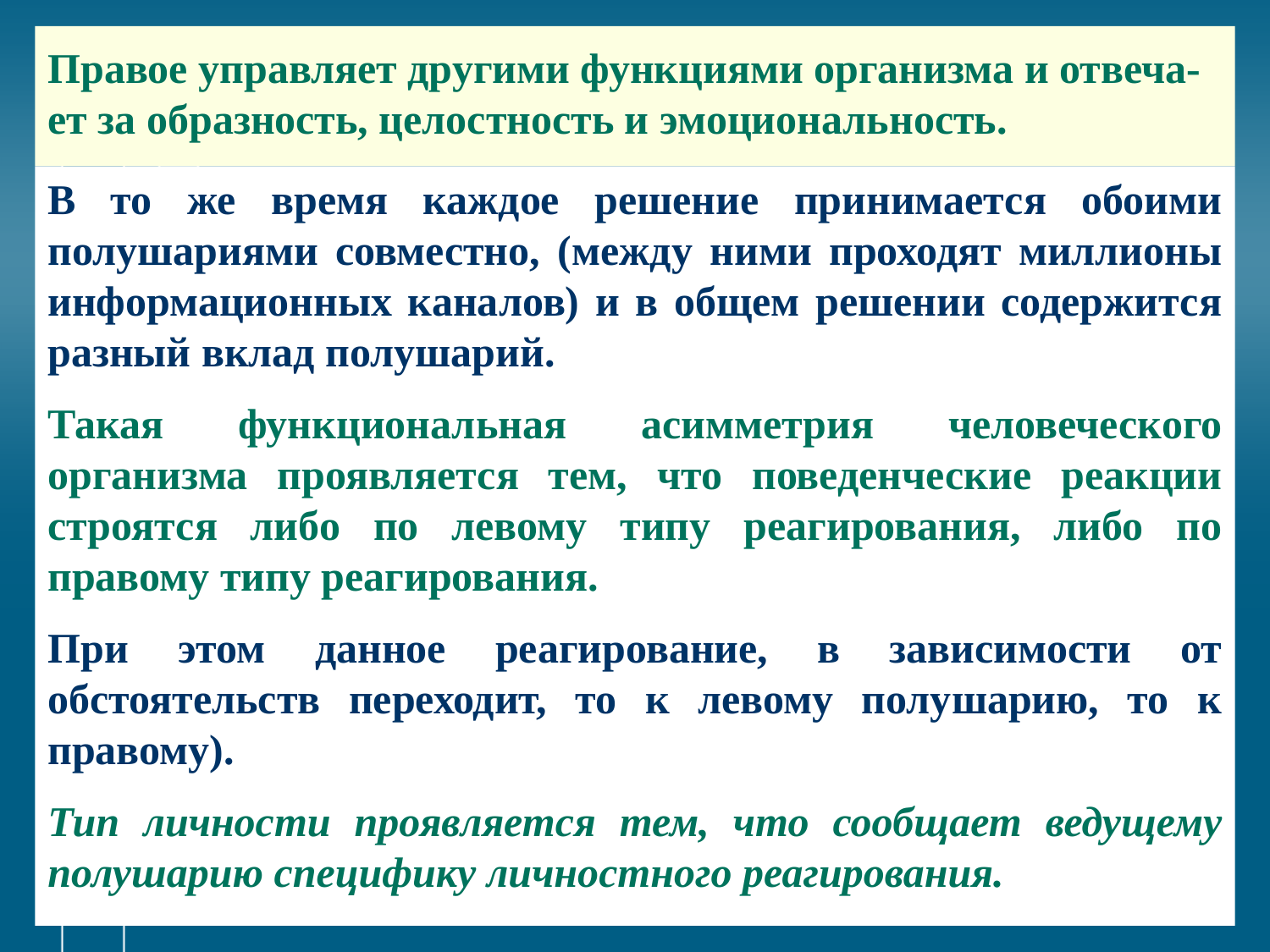

# Правое управляет другими функциями организма и отвеча-ет за образность, целостность и эмоциональность.
В то же время каждое решение принимается обоими полушариями совместно, (между ними проходят миллионы информационных каналов) и в общем решении содержится разный вклад полушарий.
Такая функциональная асимметрия человеческого организма проявляется тем, что поведенческие реакции строятся либо по левому типу реагирования, либо по правому типу реагирования.
При этом данное реагирование, в зависимости от обстоятельств переходит, то к левому полушарию, то к правому).
Тип личности проявляется тем, что сообщает ведущему полушарию специфику личностного реагирования.